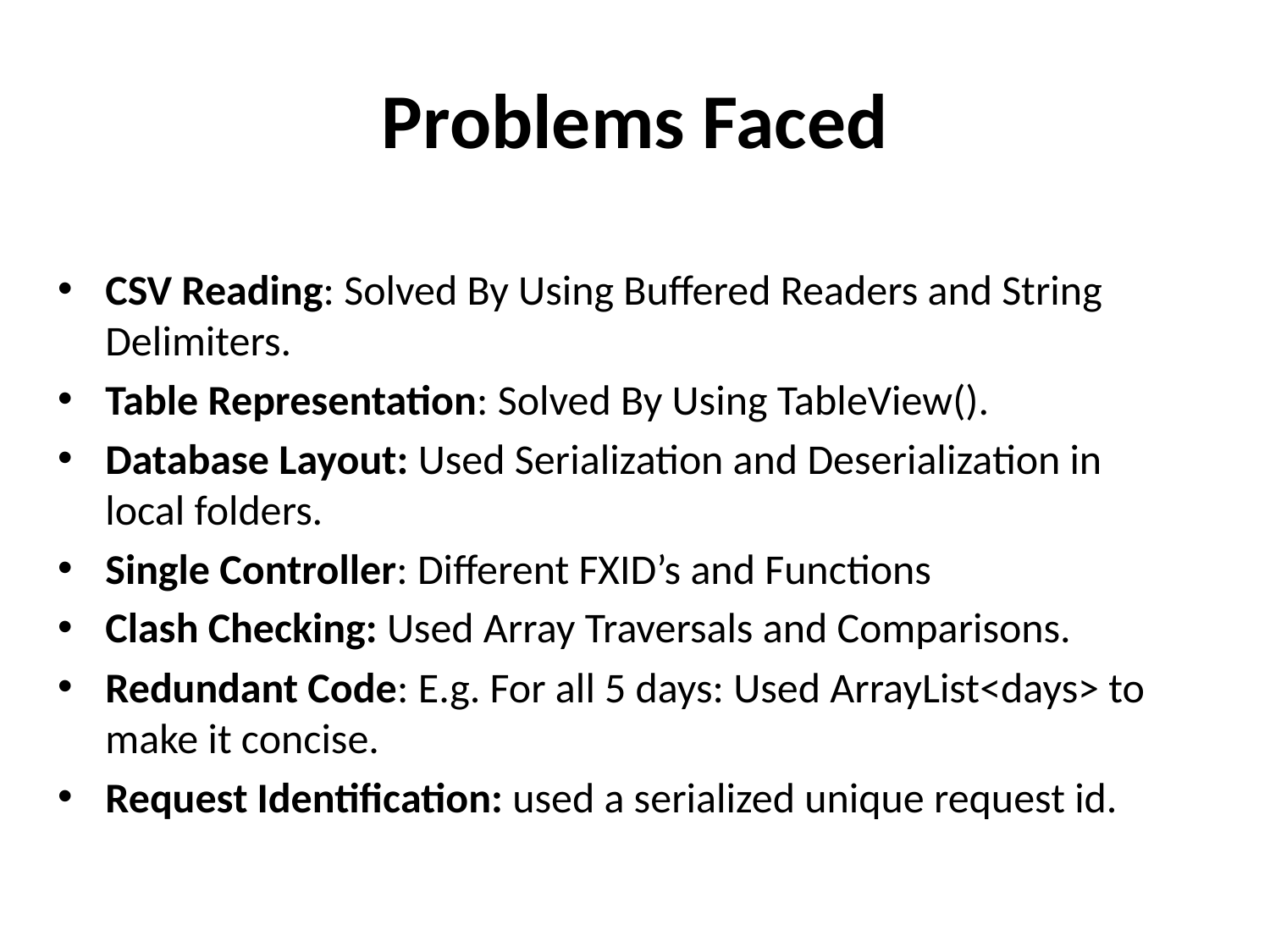

# Problems Faced
CSV Reading: Solved By Using Buffered Readers and String Delimiters.
Table Representation: Solved By Using TableView().
Database Layout: Used Serialization and Deserialization in local folders.
Single Controller: Different FXID’s and Functions
Clash Checking: Used Array Traversals and Comparisons.
Redundant Code: E.g. For all 5 days: Used ArrayList<days> to make it concise.
Request Identification: used a serialized unique request id.